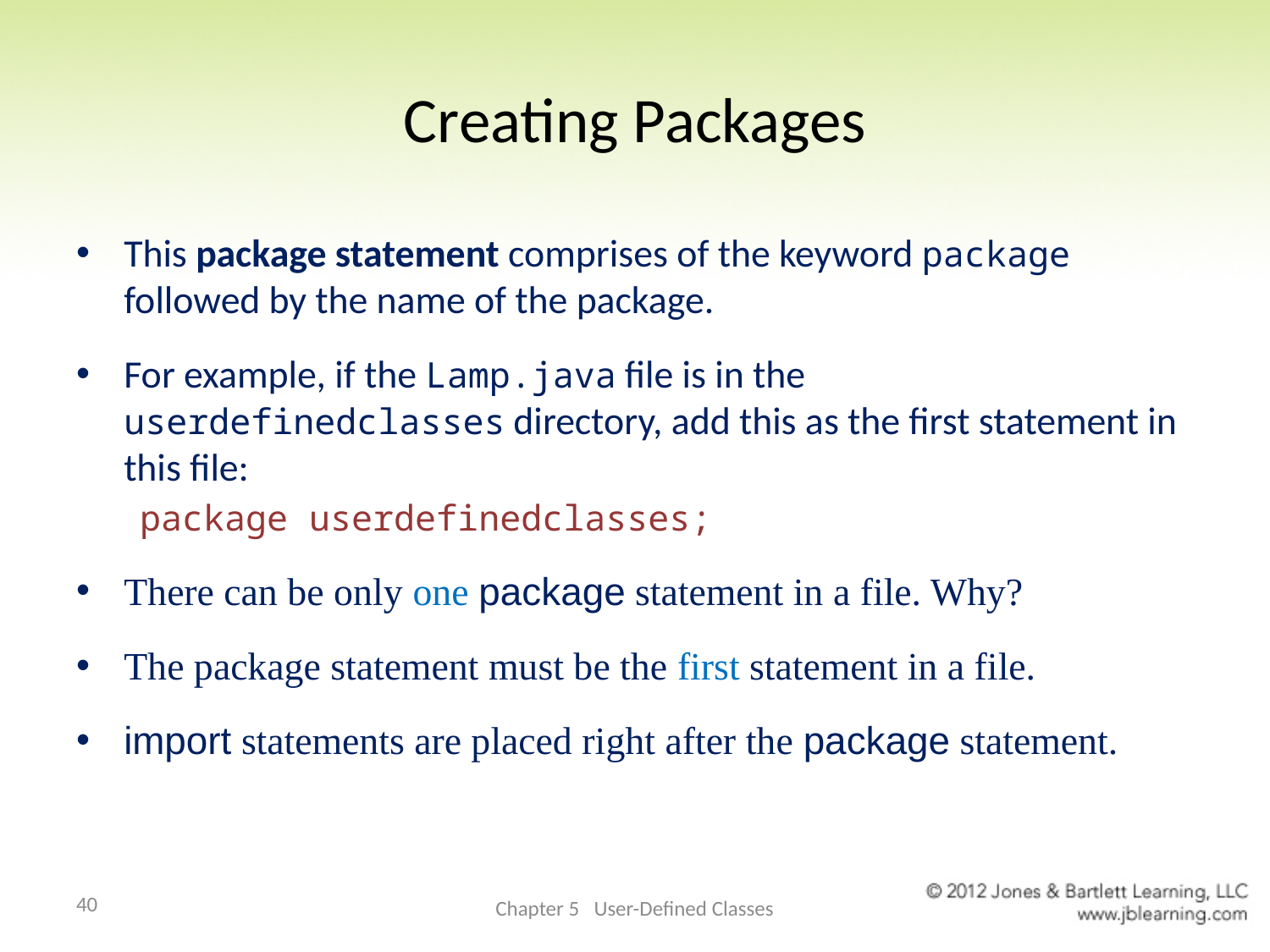

# Creating Packages
This package statement comprises of the keyword package followed by the name of the package.
For example, if the Lamp.java file is in the userdefinedclasses directory, add this as the first statement in this file:
package userdefinedclasses;
There can be only one package statement in a file. Why?
The package statement must be the first statement in a file.
import statements are placed right after the package statement.

40
Chapter 5   User-Defined Classes